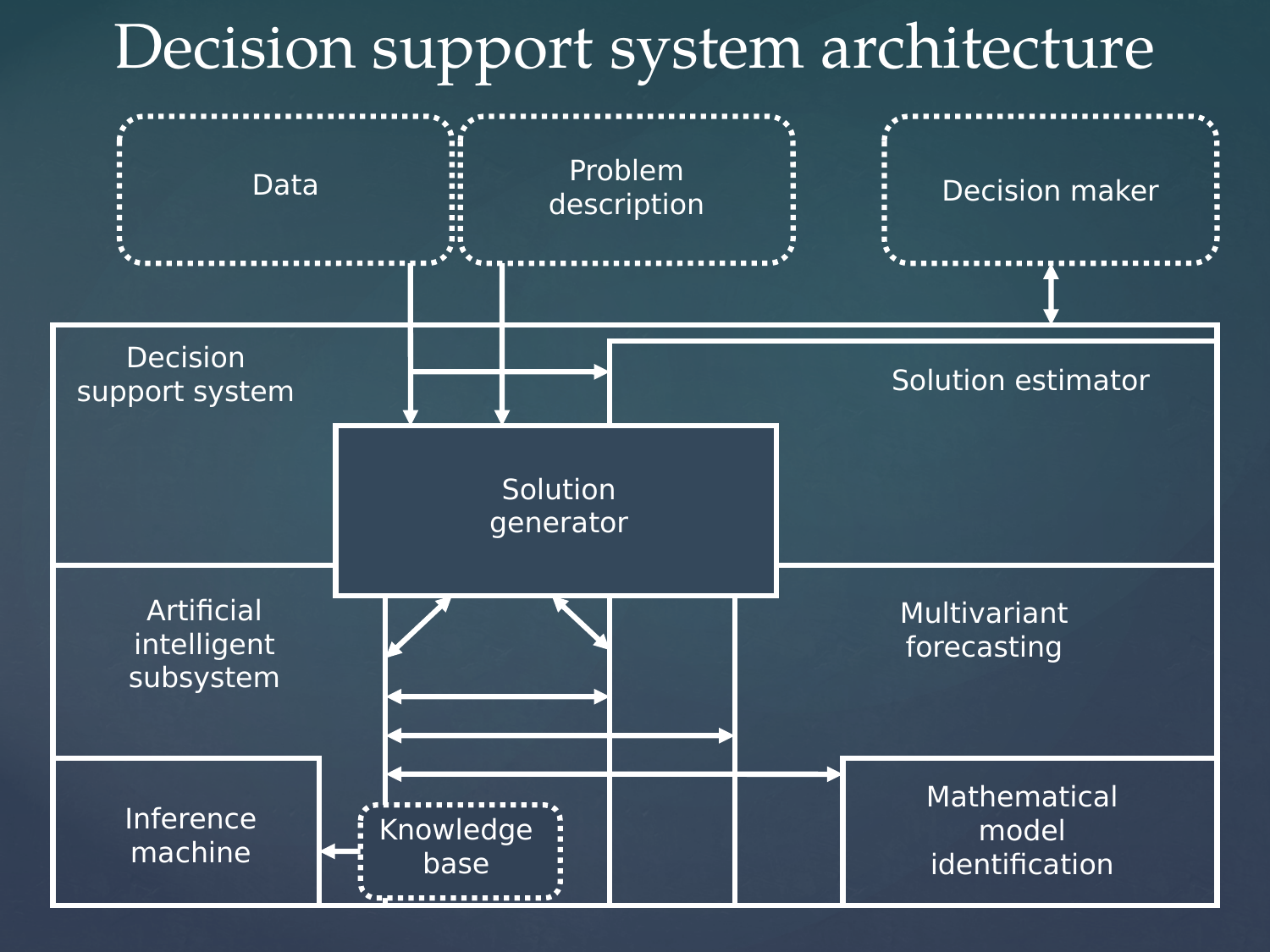

Decision support system architecture

Data
Problem
description
Decision maker

Decision
support system

Solution estimator

Solution
generator

Artificial
intelligent
subsystem
Multivariant
forecasting

Mathematical
model
identification

Inference
machine

Knowledge
base